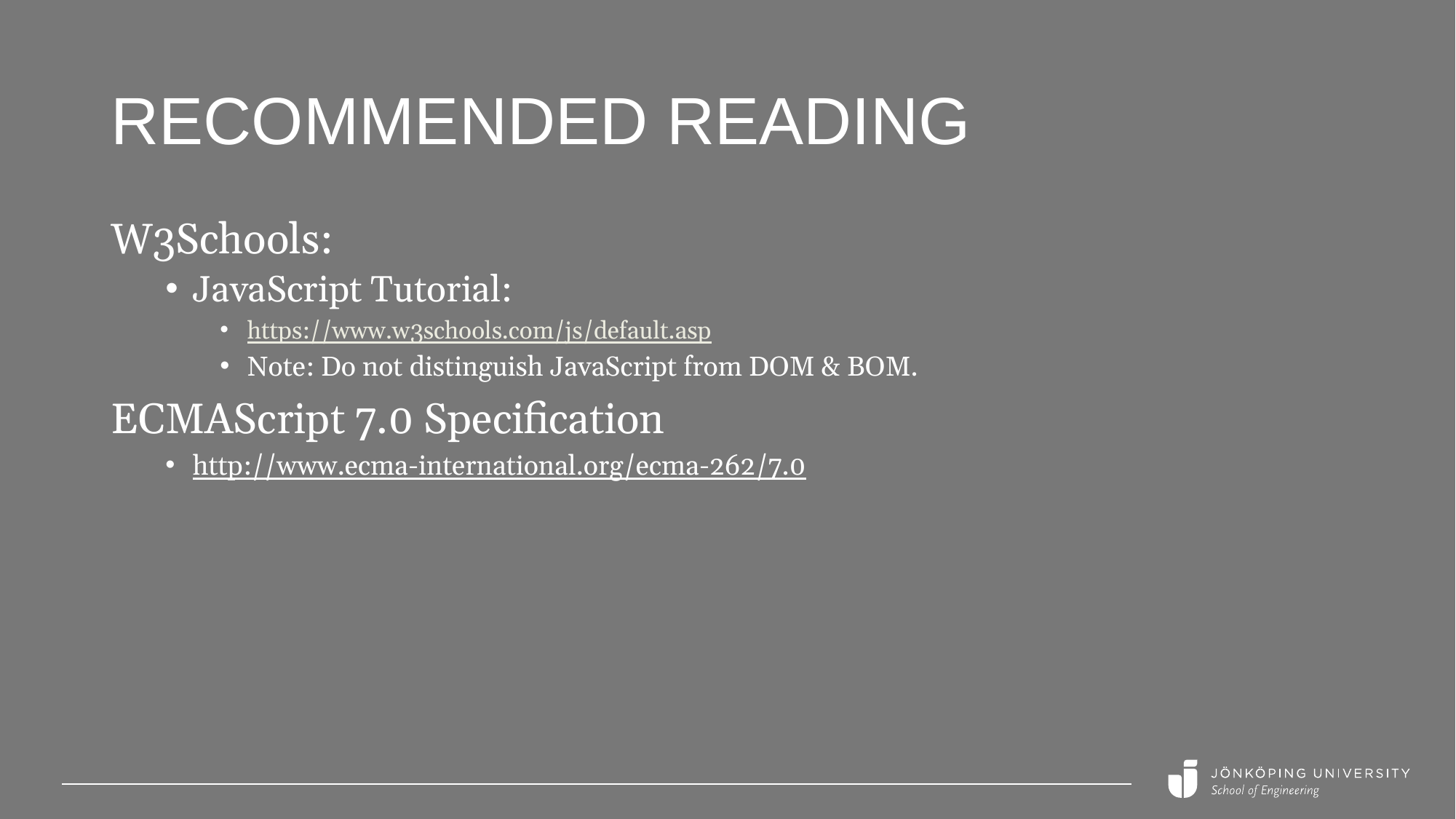

# Recommended reading
W3Schools:
JavaScript Tutorial:
https://www.w3schools.com/js/default.asp
Note: Do not distinguish JavaScript from DOM & BOM.
ECMAScript 7.0 Specification
http://www.ecma-international.org/ecma-262/7.0